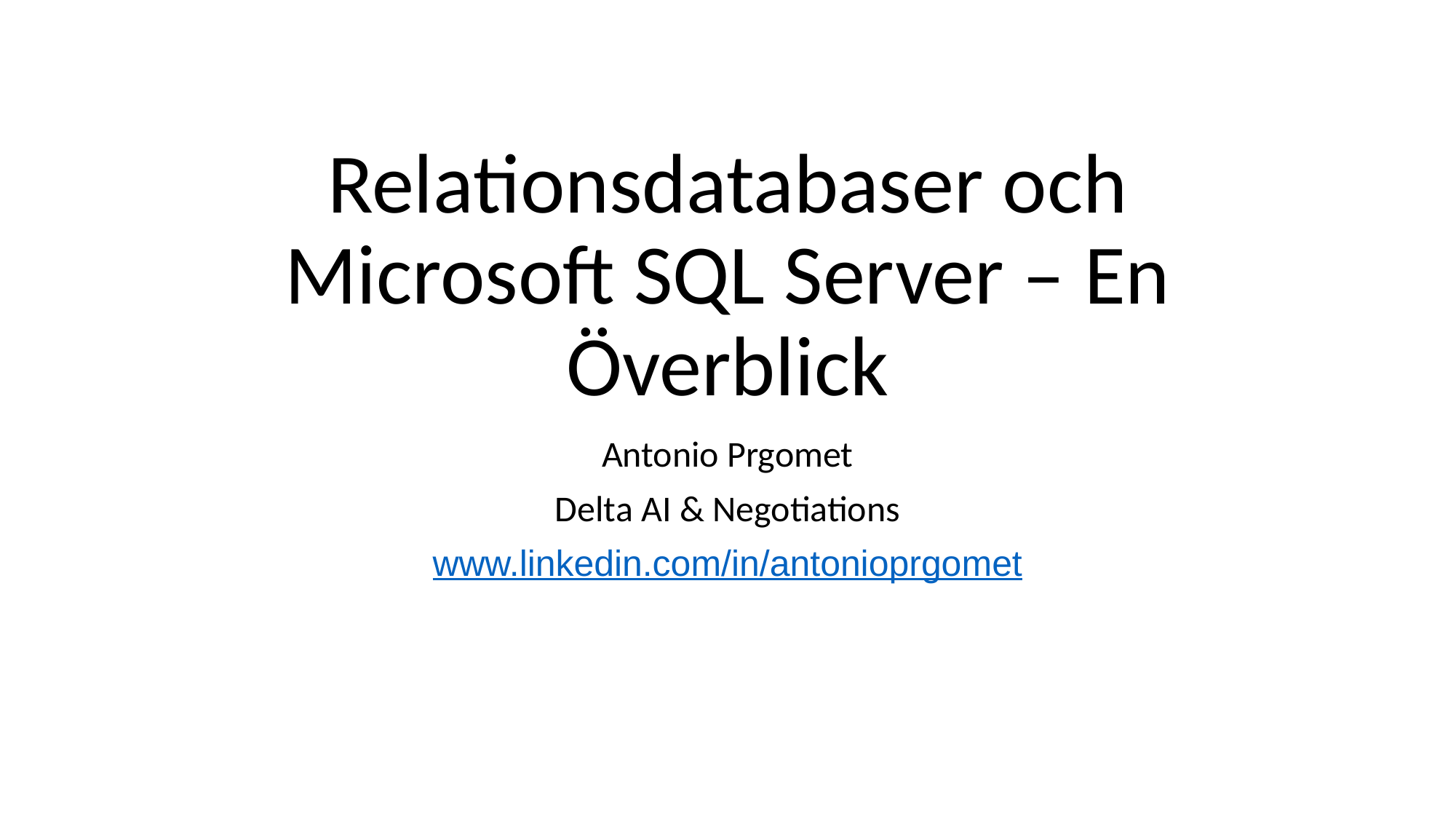

# Relationsdatabaser och Microsoft SQL Server – En Överblick
Antonio Prgomet
Delta AI & Negotiations
www.linkedin.com/in/antonioprgomet